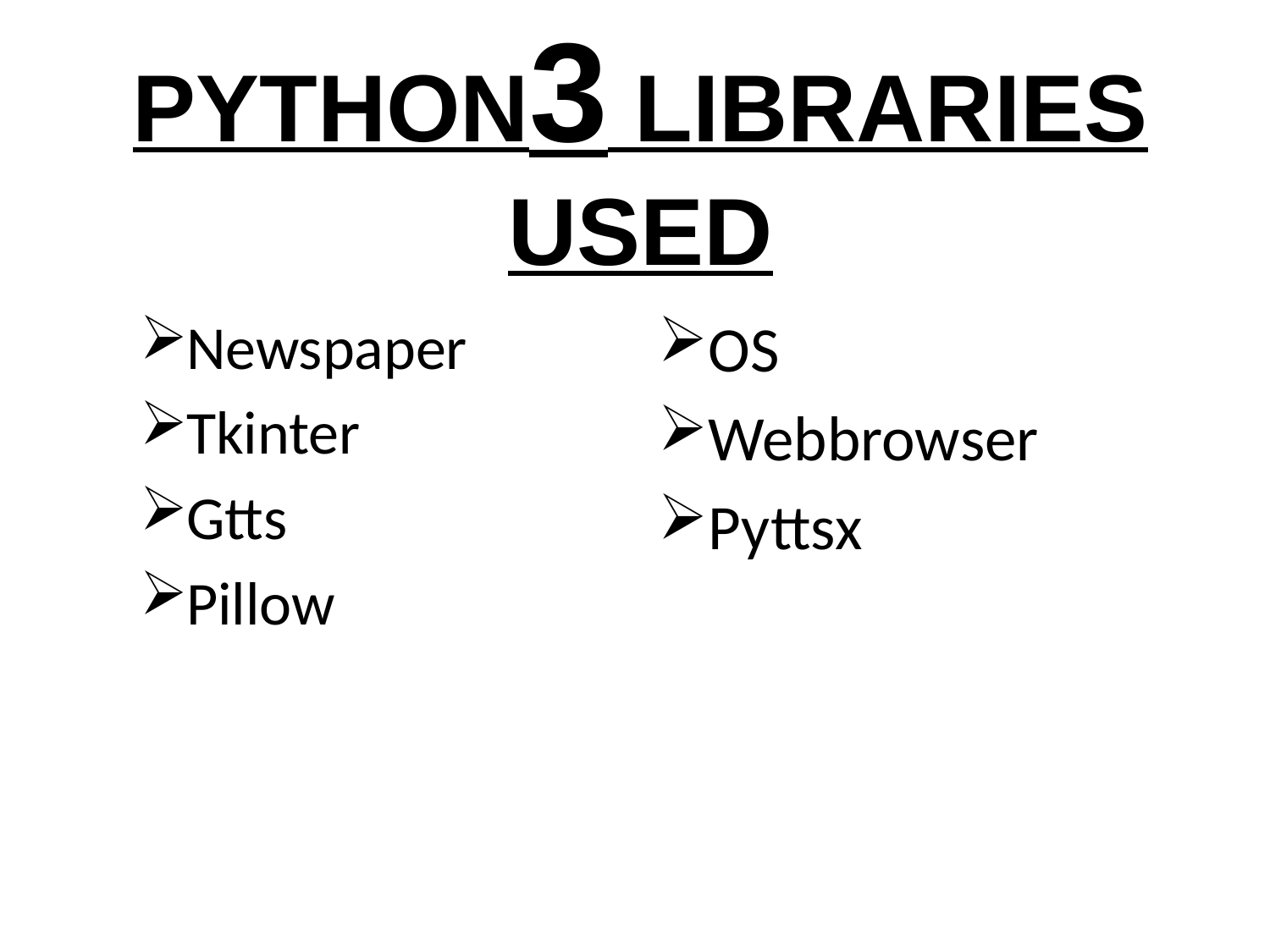

# PYTHON3 LIBRARIES USED
Newspaper
Tkinter
Gtts
Pillow

OS
Webbrowser
Pyttsx